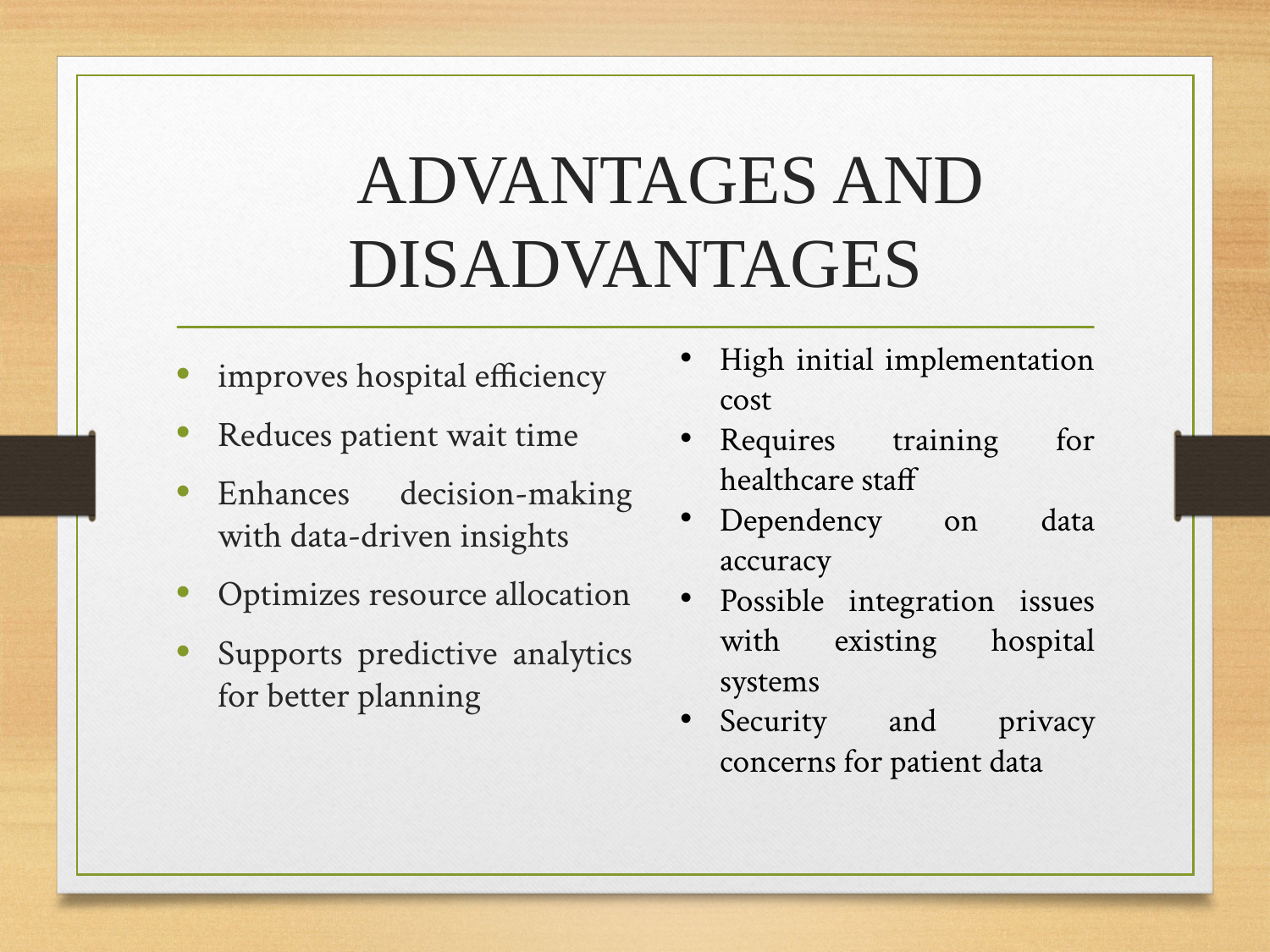

# ADVANTAGES AND DISADVANTAGES
High initial implementation cost
Requires training for healthcare staff
Dependency on data accuracy
Possible integration issues with existing hospital systems
Security and privacy concerns for patient data

improves hospital efficiency
Reduces patient wait time
Enhances decision-making with data-driven insights
Optimizes resource allocation
Supports predictive analytics for better planning